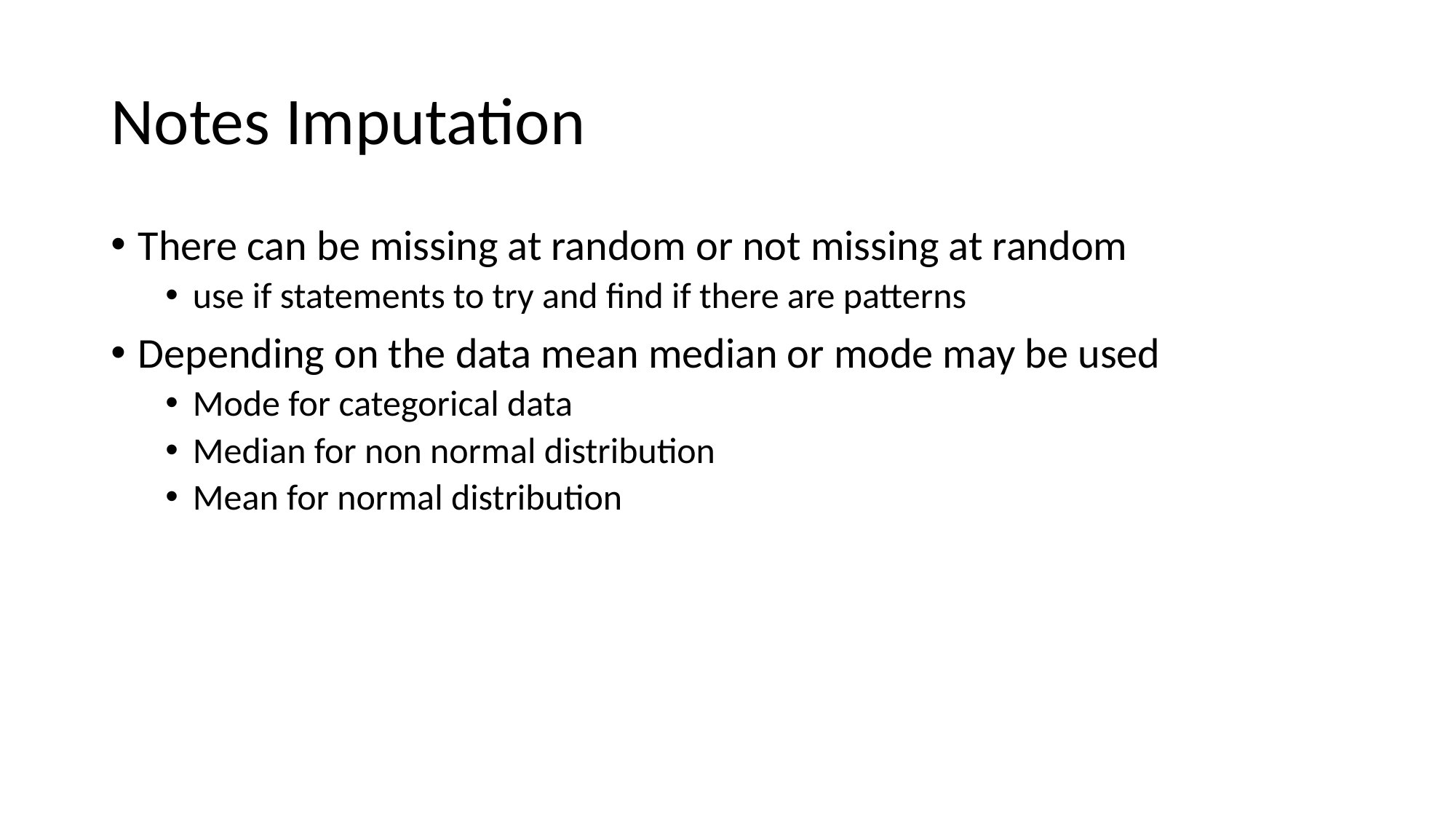

# Notes Imputation
There can be missing at random or not missing at random
use if statements to try and find if there are patterns
Depending on the data mean median or mode may be used
Mode for categorical data
Median for non normal distribution
Mean for normal distribution